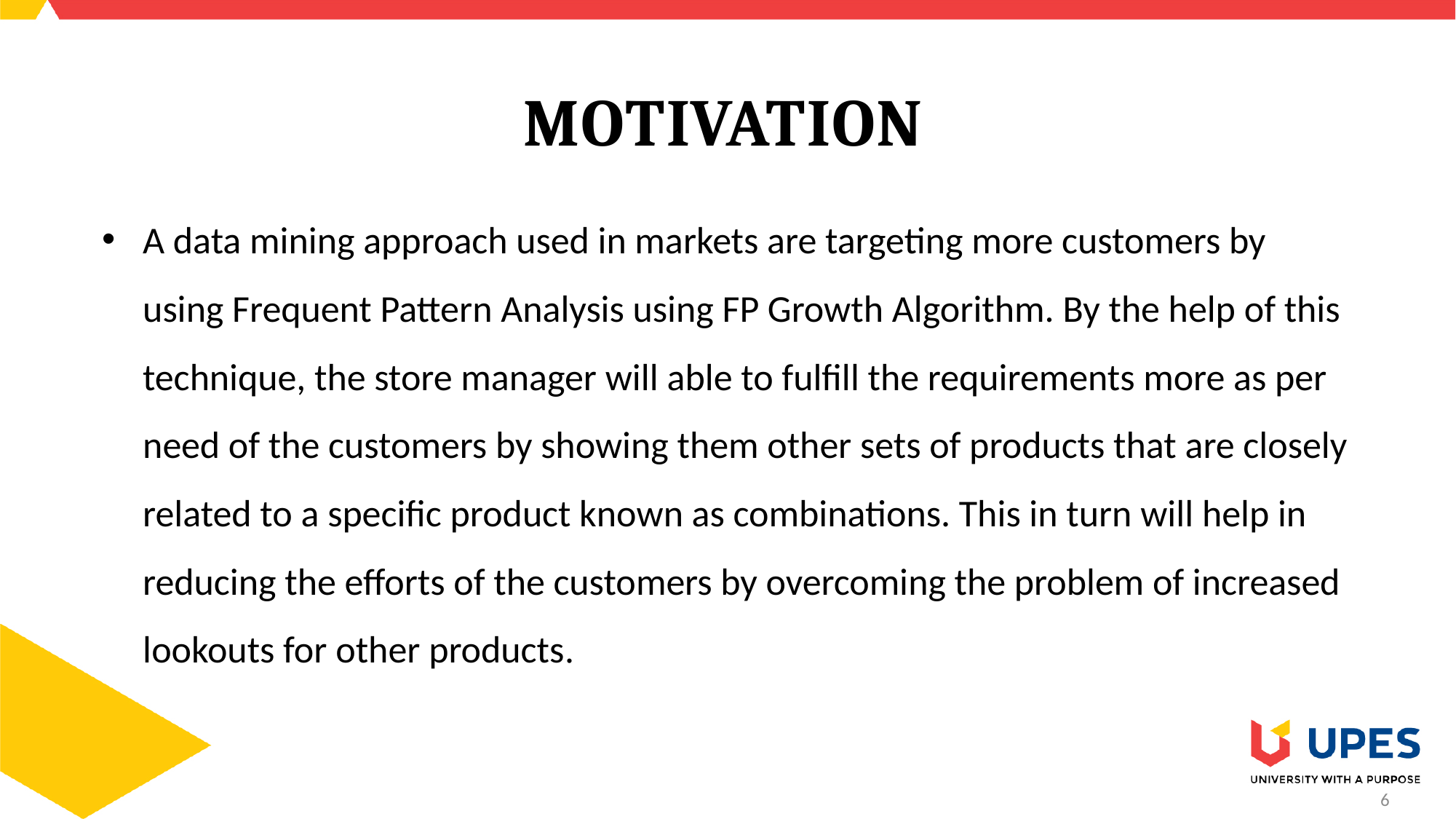

# MOTIVATION
A data mining approach used in markets are targeting more customers by using Frequent Pattern Analysis using FP Growth Algorithm. By the help of this technique, the store manager will able to fulfill the requirements more as per need of the customers by showing them other sets of products that are closely related to a specific product known as combinations. This in turn will help in reducing the efforts of the customers by overcoming the problem of increased lookouts for other products.